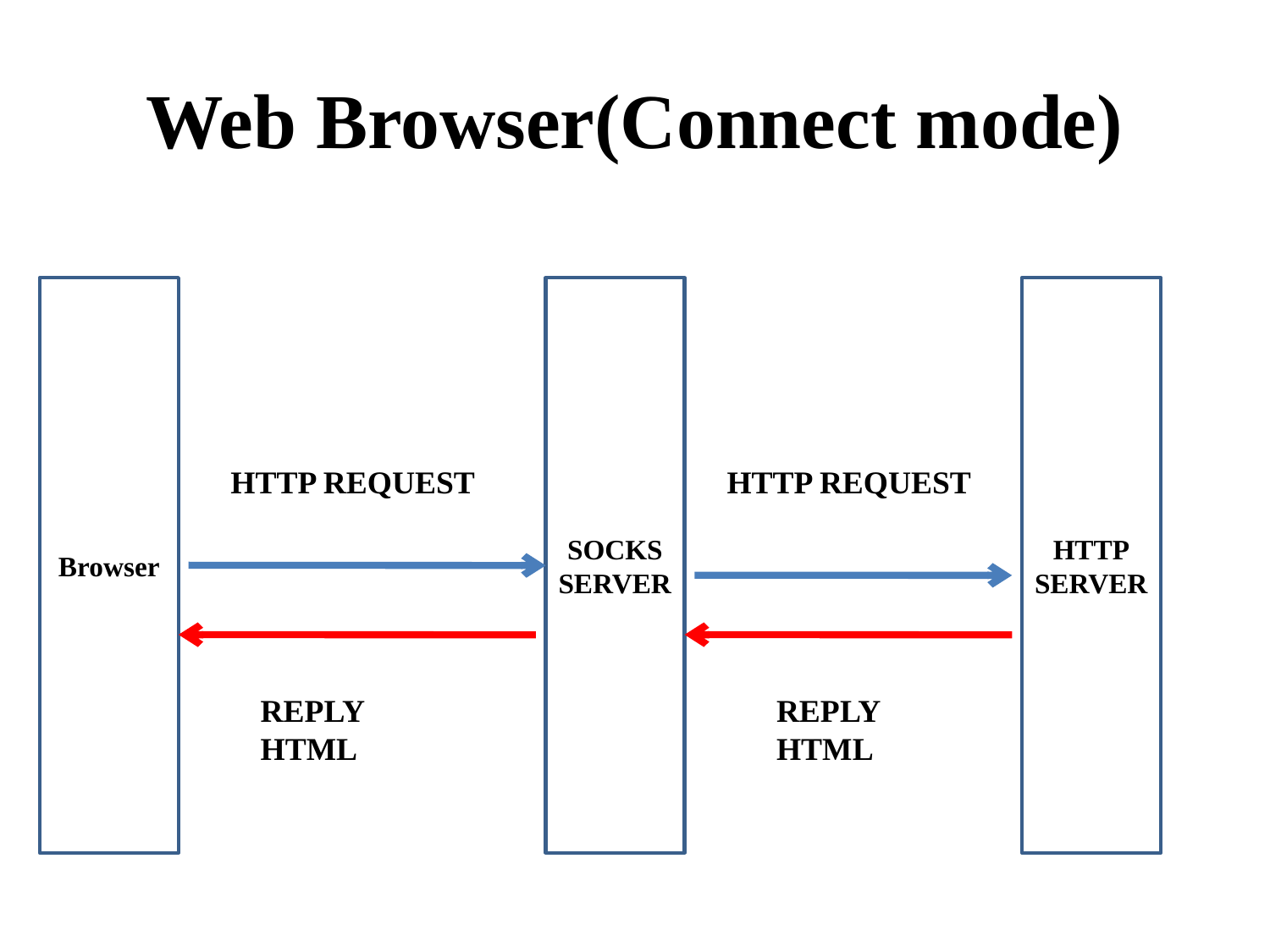

# Web Browser(Connect mode)
Browser
SOCKS
SERVER
HTTP
SERVER
HTTP REQUEST
HTTP REQUEST
REPLY
HTML
REPLY
HTML